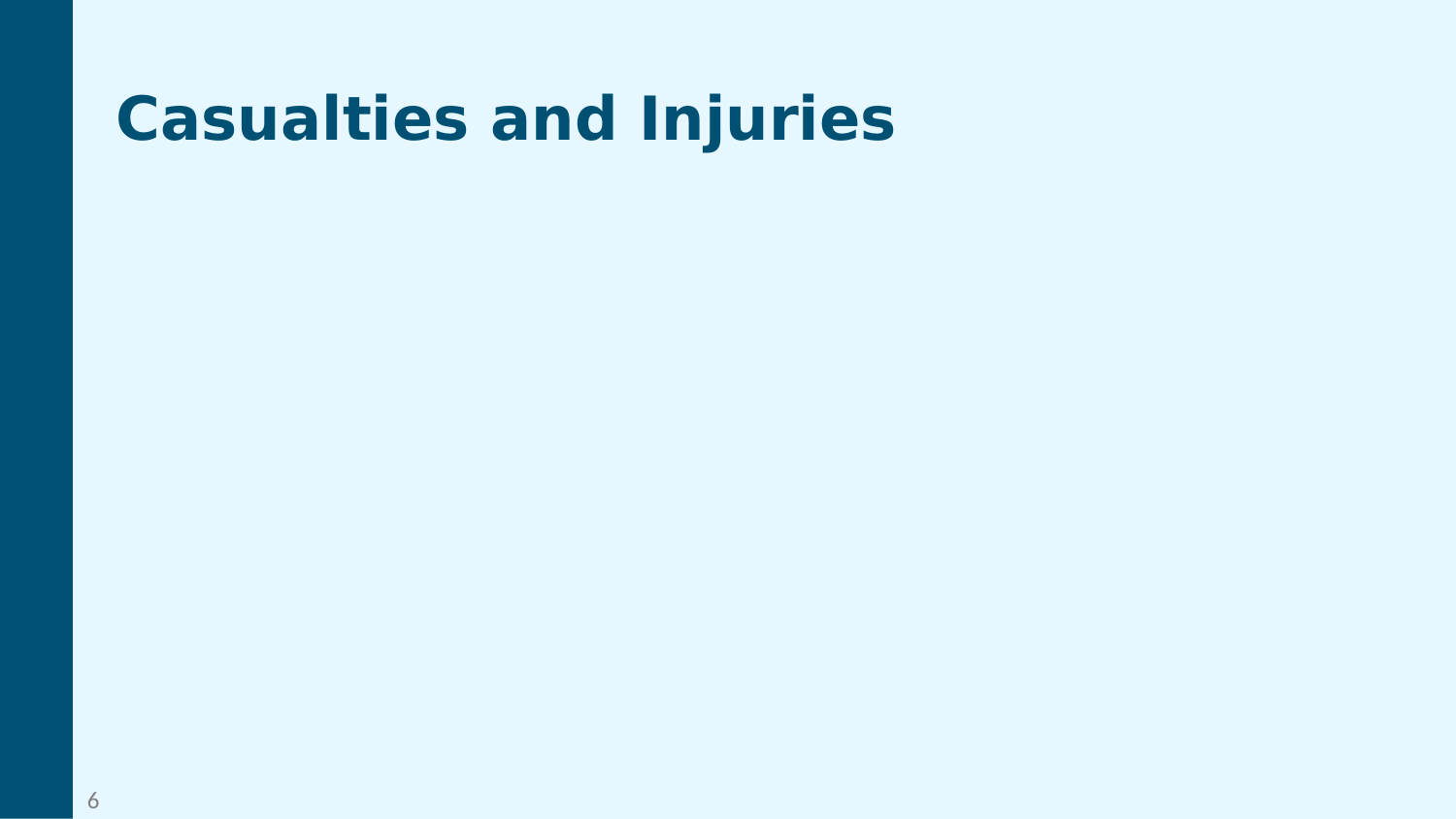

Casualties and Injuries
The attack resulted in [number] casualties and numerous injuries.  The victims included [mention if any specific groups were targeted, e.g., tourists, locals, security personnel].
6